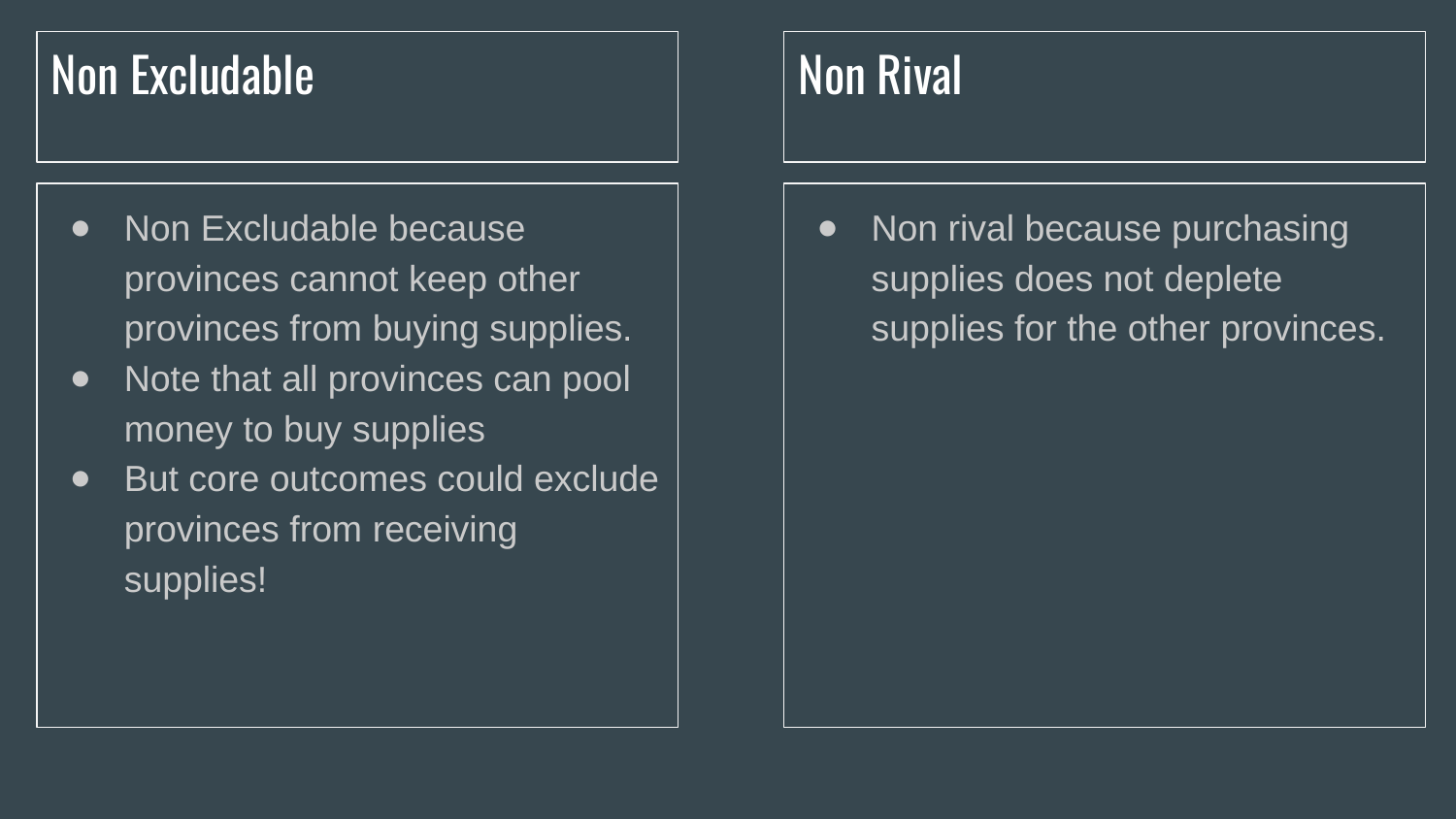

# Non Excludable
Non Rival

Non Excludable because provinces cannot keep other provinces from buying supplies.
Note that all provinces can pool money to buy supplies
But core outcomes could exclude provinces from receiving supplies!
Non rival because purchasing supplies does not deplete supplies for the other provinces.